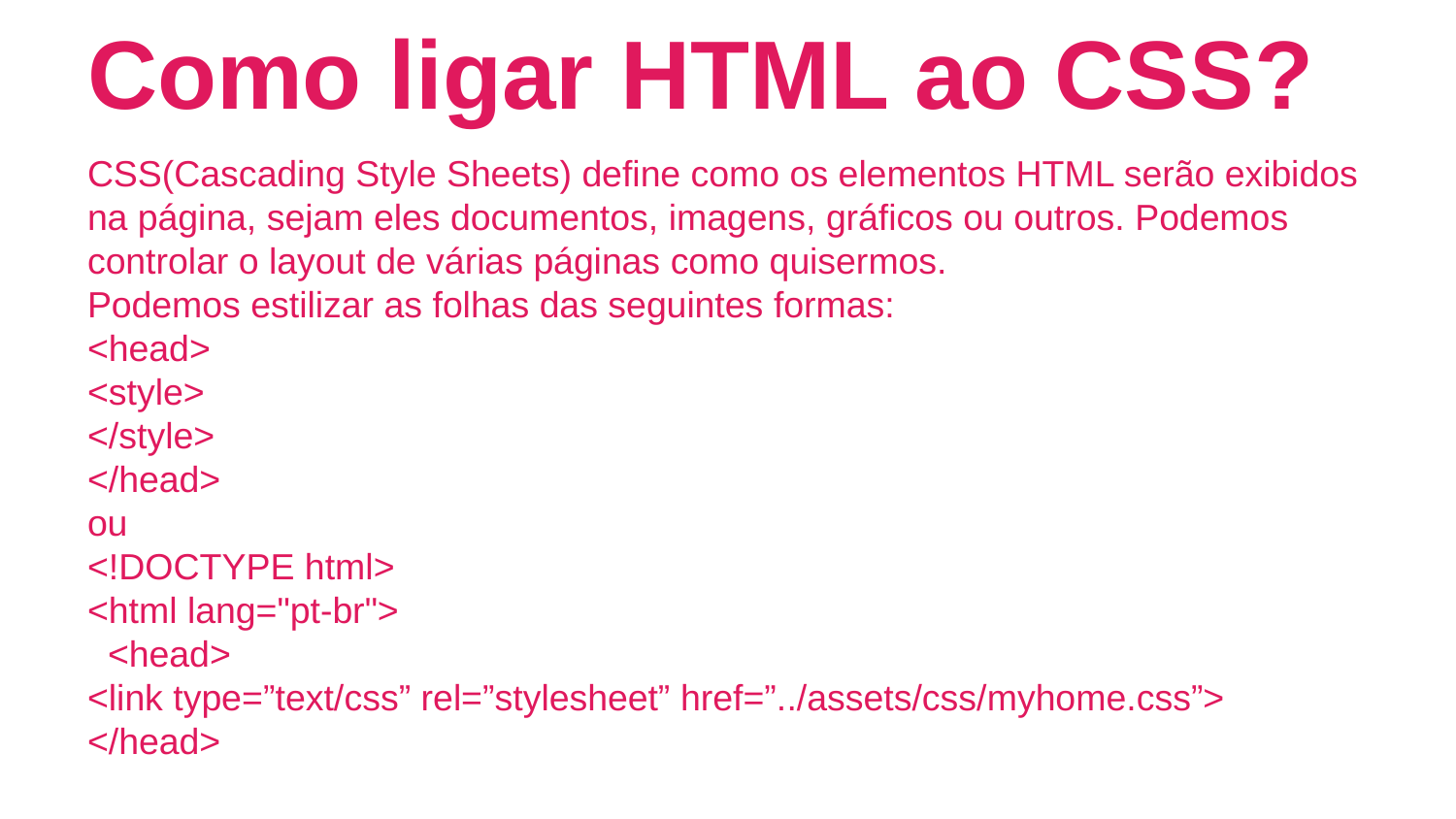

# Como ligar HTML ao CSS?
CSS(Cascading Style Sheets) define como os elementos HTML serão exibidos na página, sejam eles documentos, imagens, gráficos ou outros. Podemos controlar o layout de várias páginas como quisermos.
Podemos estilizar as folhas das seguintes formas:
<head>
<style>
</style>
</head>
ou
<!DOCTYPE html>
<html lang="pt-br">
  <head>
<link type=”text/css” rel=”stylesheet” href=”../assets/css/myhome.css”>
</head>